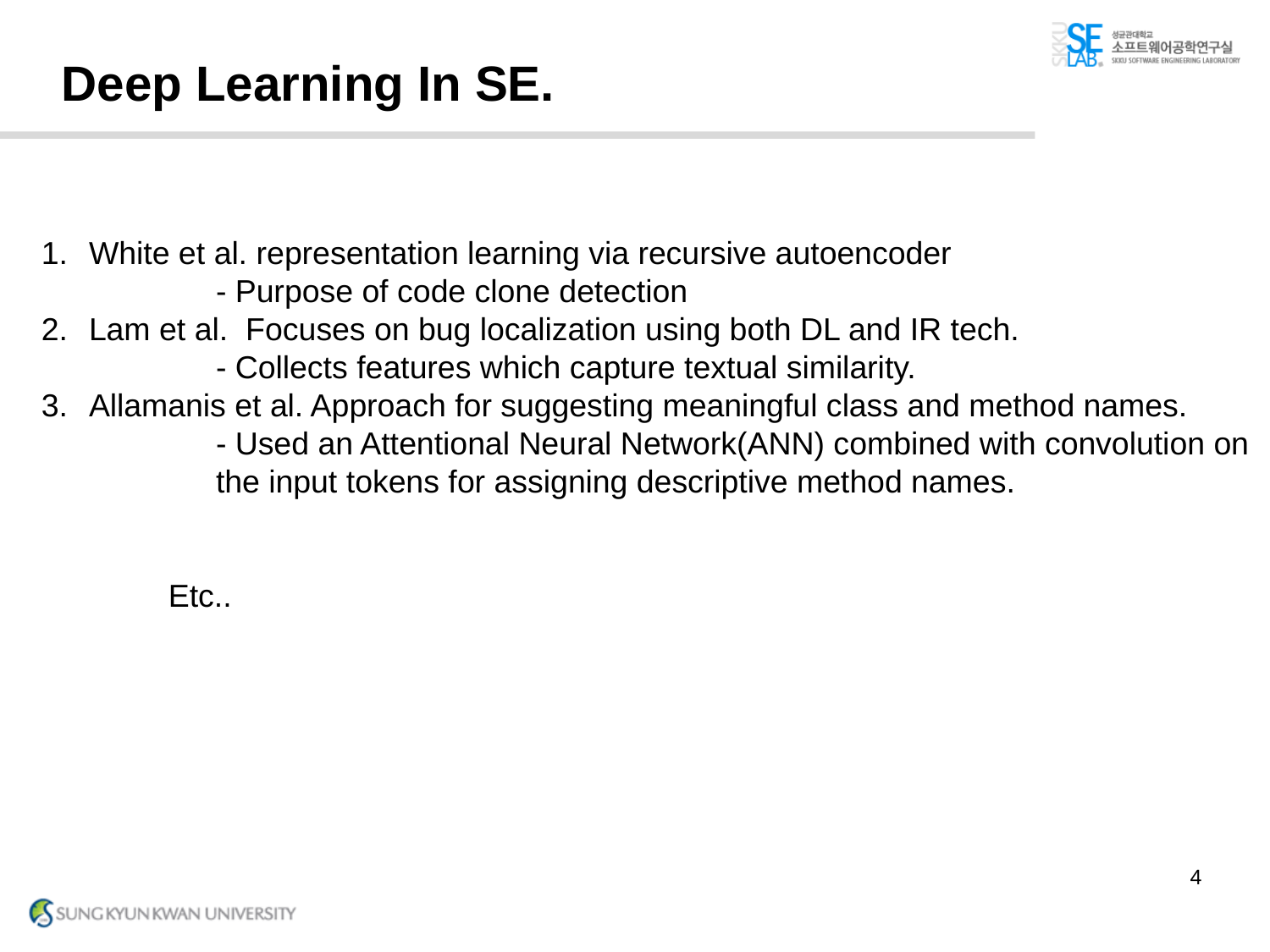

# Deep Learning In SE.
White et al. representation learning via recursive autoencoder
	- Purpose of code clone detection
Lam et al.  Focuses on bug localization using both DL and IR tech.
	- Collects features which capture textual similarity.
Allamanis et al. Approach for suggesting meaningful class and method names.
	- Used an Attentional Neural Network(ANN) combined with convolution on 	the input tokens for assigning descriptive method names.

	Etc..
4